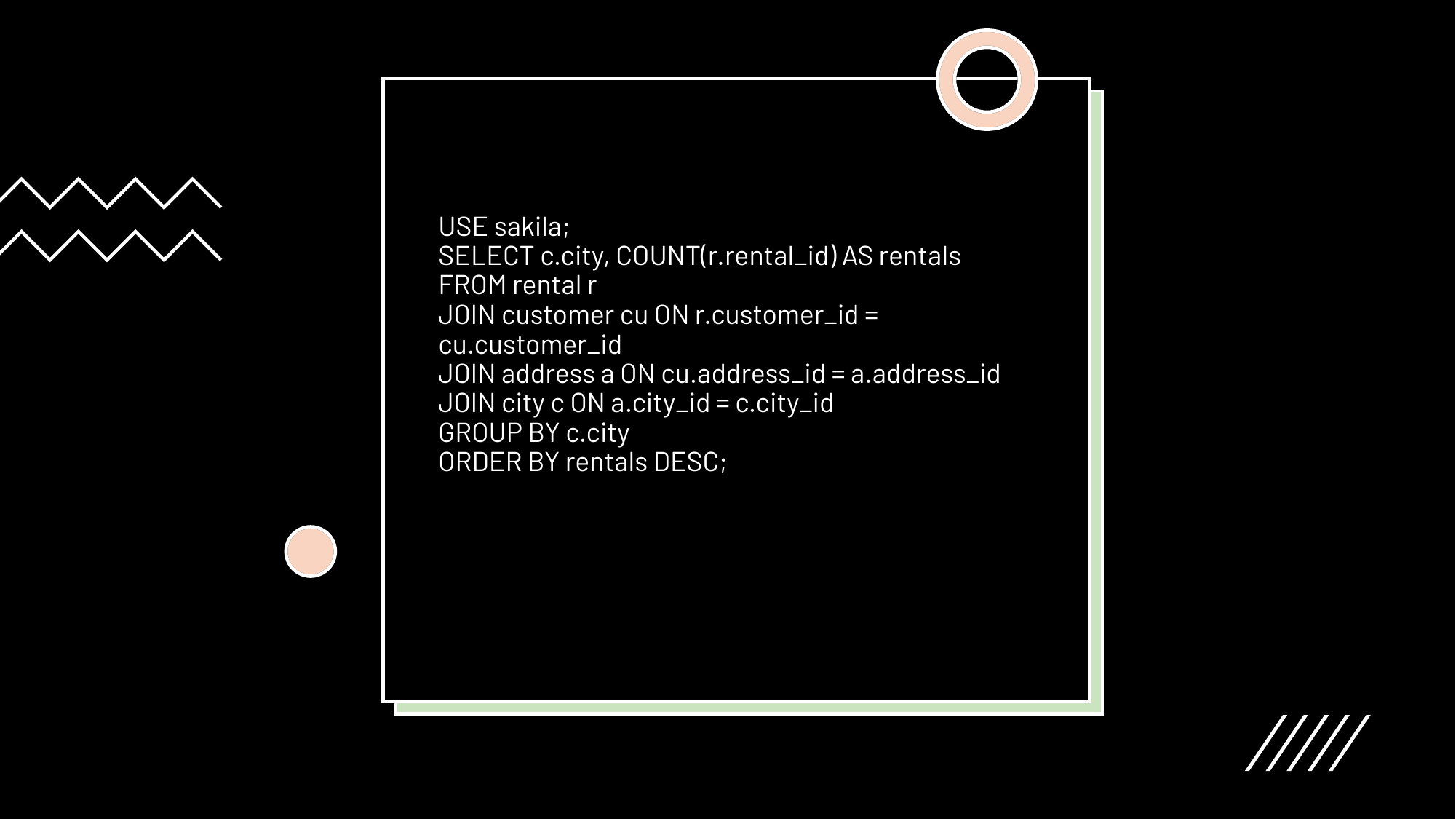

# USE sakila; SELECT c.city, COUNT(r.rental_id) AS rentals FROM rental r JOIN customer cu ON r.customer_id = cu.customer_id JOIN address a ON cu.address_id = a.address_id JOIN city c ON a.city_id = c.city_id GROUP BY c.city ORDER BY rentals DESC;